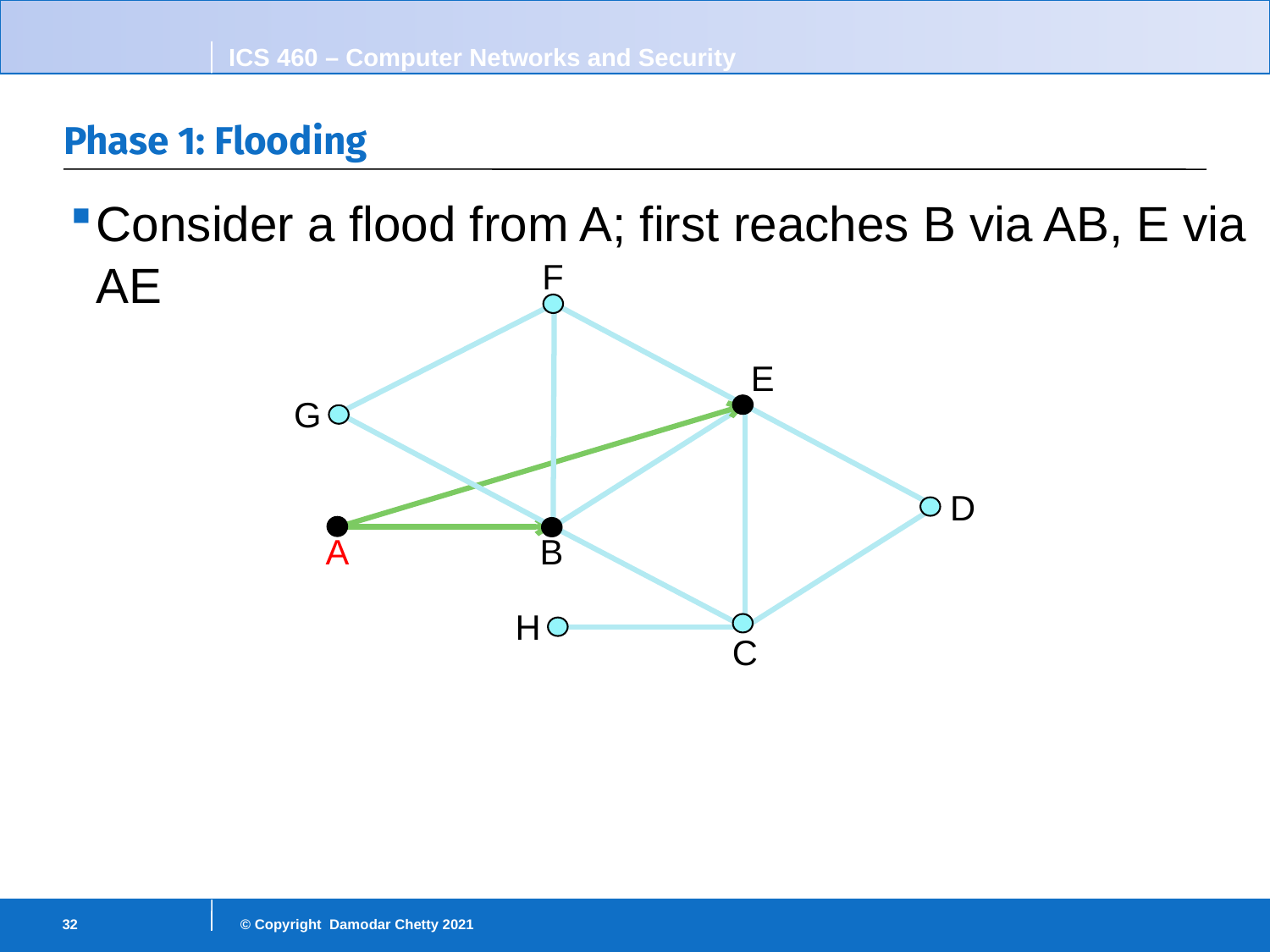

# Phase 1: Flooding
Consider a flood from A; first reaches B via AB, E via AE
F

E
G

D

A
B
H

C
32